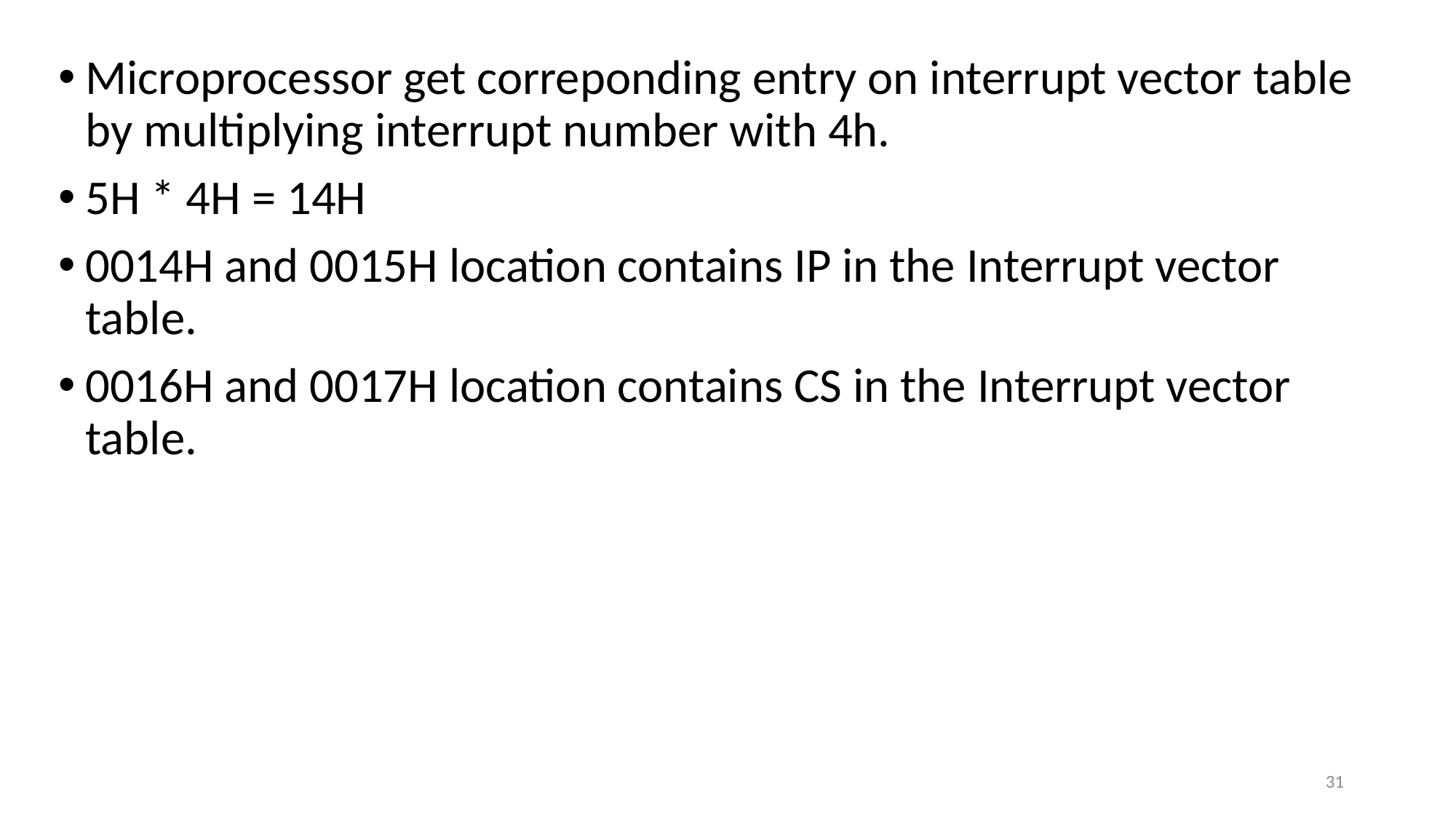

Microprocessor get correponding entry on interrupt vector table by multiplying interrupt number with 4h.
5H * 4H = 14H
0014H and 0015H location contains IP in the Interrupt vector table.
0016H and 0017H location contains CS in the Interrupt vector table.

31